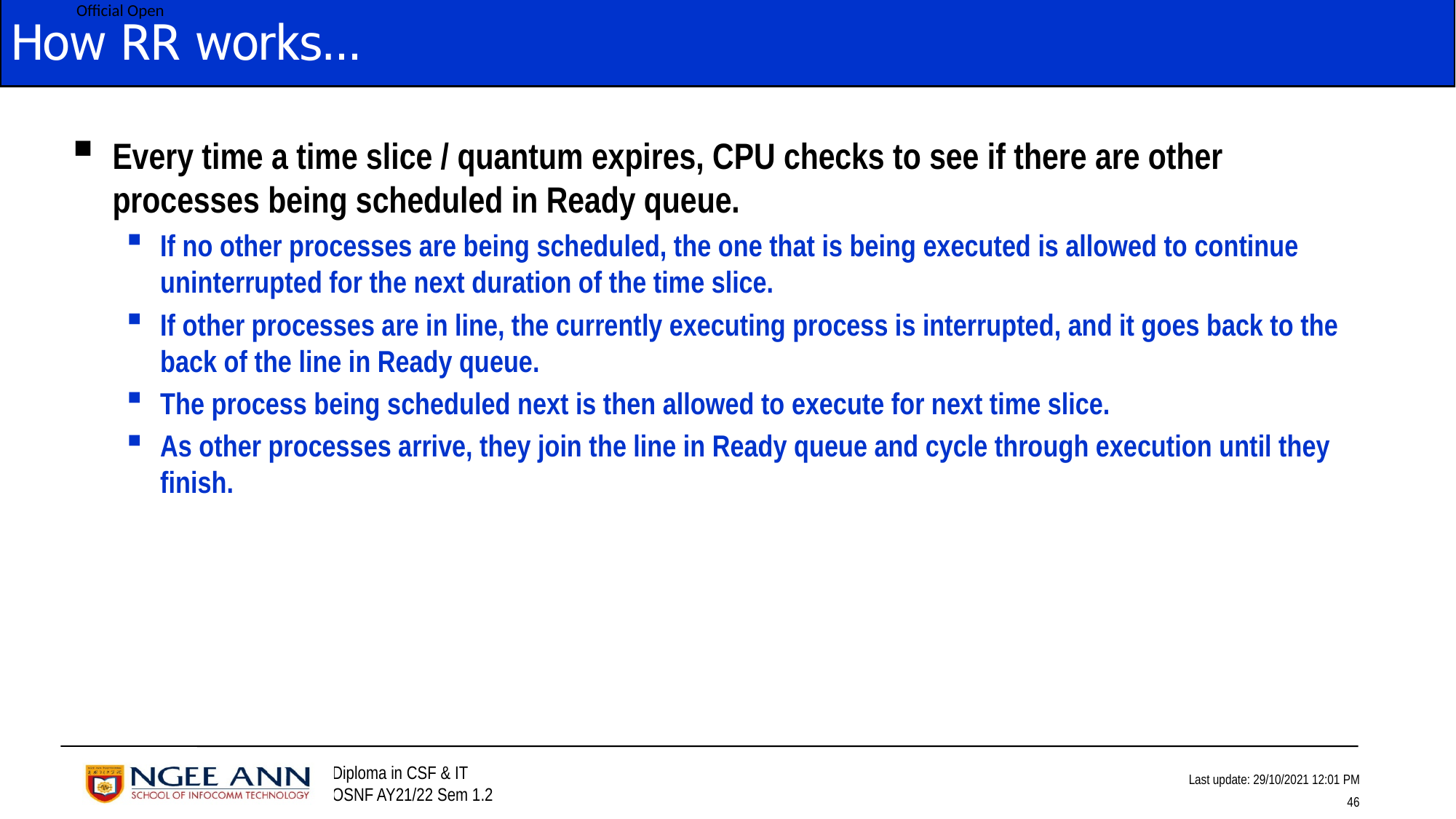

# How RR works…

Every time a time slice / quantum expires, CPU checks to see if there are other processes being scheduled in Ready queue.
If no other processes are being scheduled, the one that is being executed is allowed to continue uninterrupted for the next duration of the time slice.
If other processes are in line, the currently executing process is interrupted, and it goes back to the back of the line in Ready queue.
The process being scheduled next is then allowed to execute for next time slice.
As other processes arrive, they join the line in Ready queue and cycle through execution until they finish.